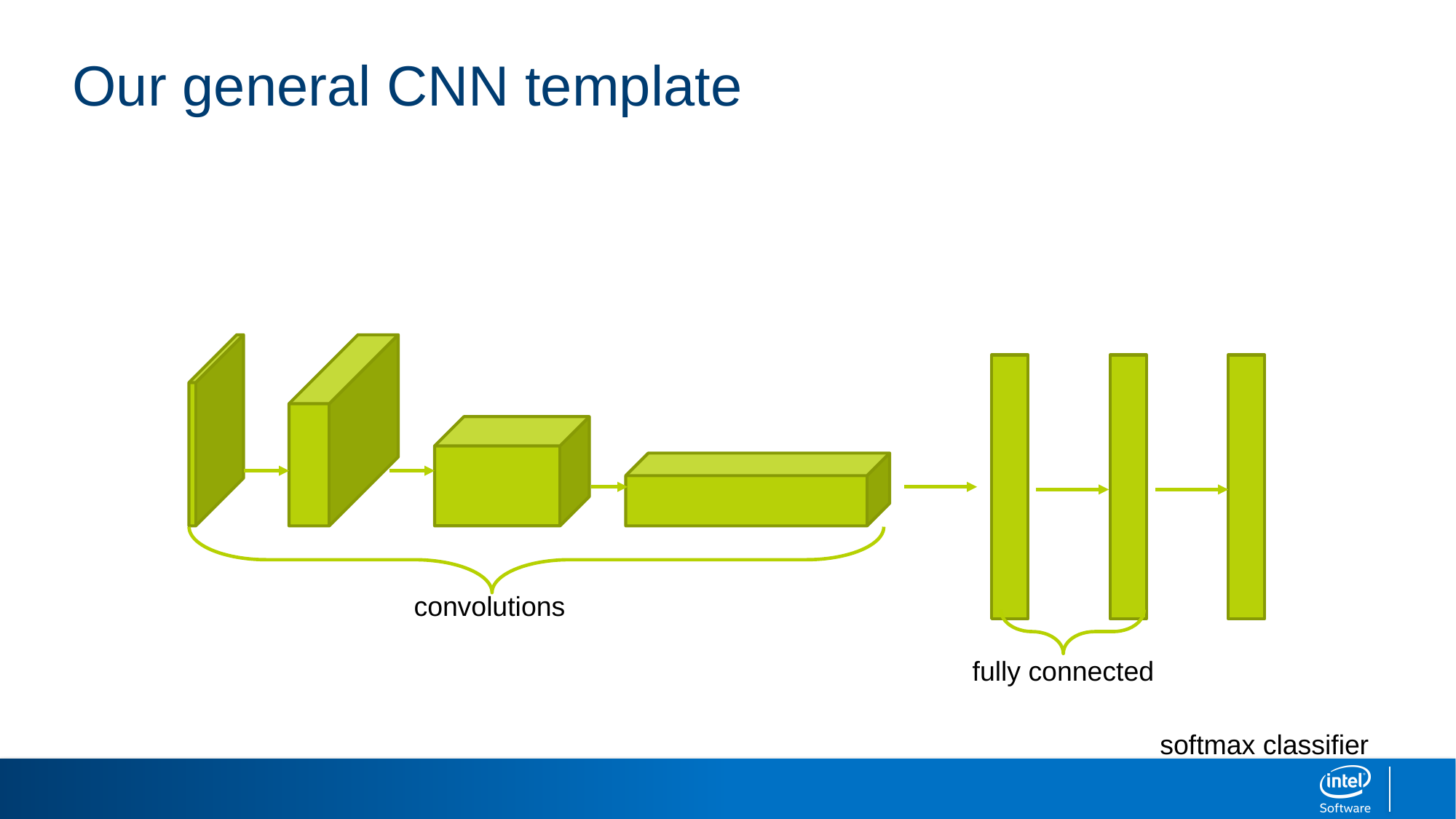

# Our general CNN template

convolutions
fully connected
softmax classifier